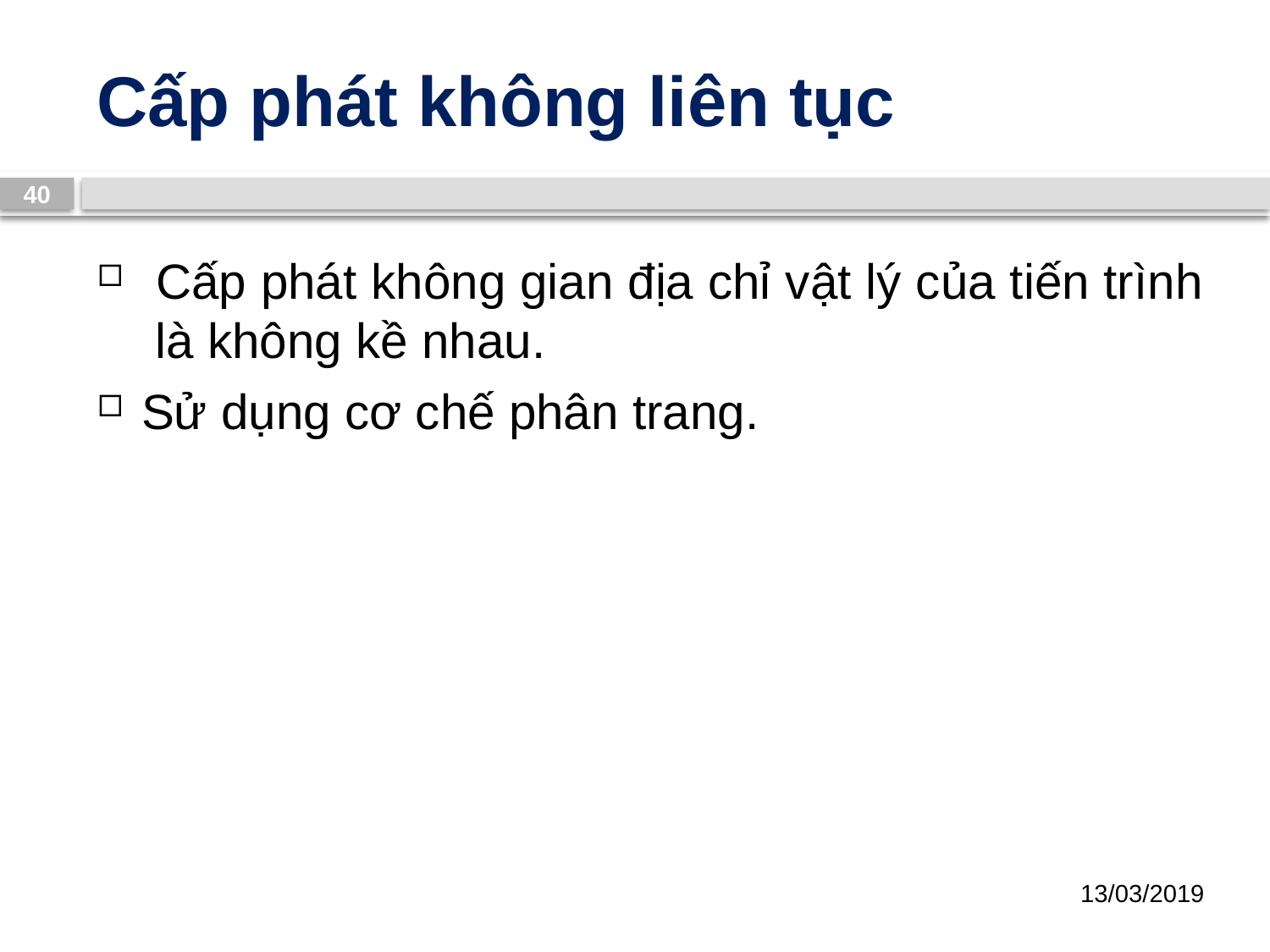

# Cấp phát không liên tục
40
 Cấp phát không gian địa chỉ vật lý của tiến trình  là không kề nhau.
Sử dụng cơ chế phân trang.
13/03/2019